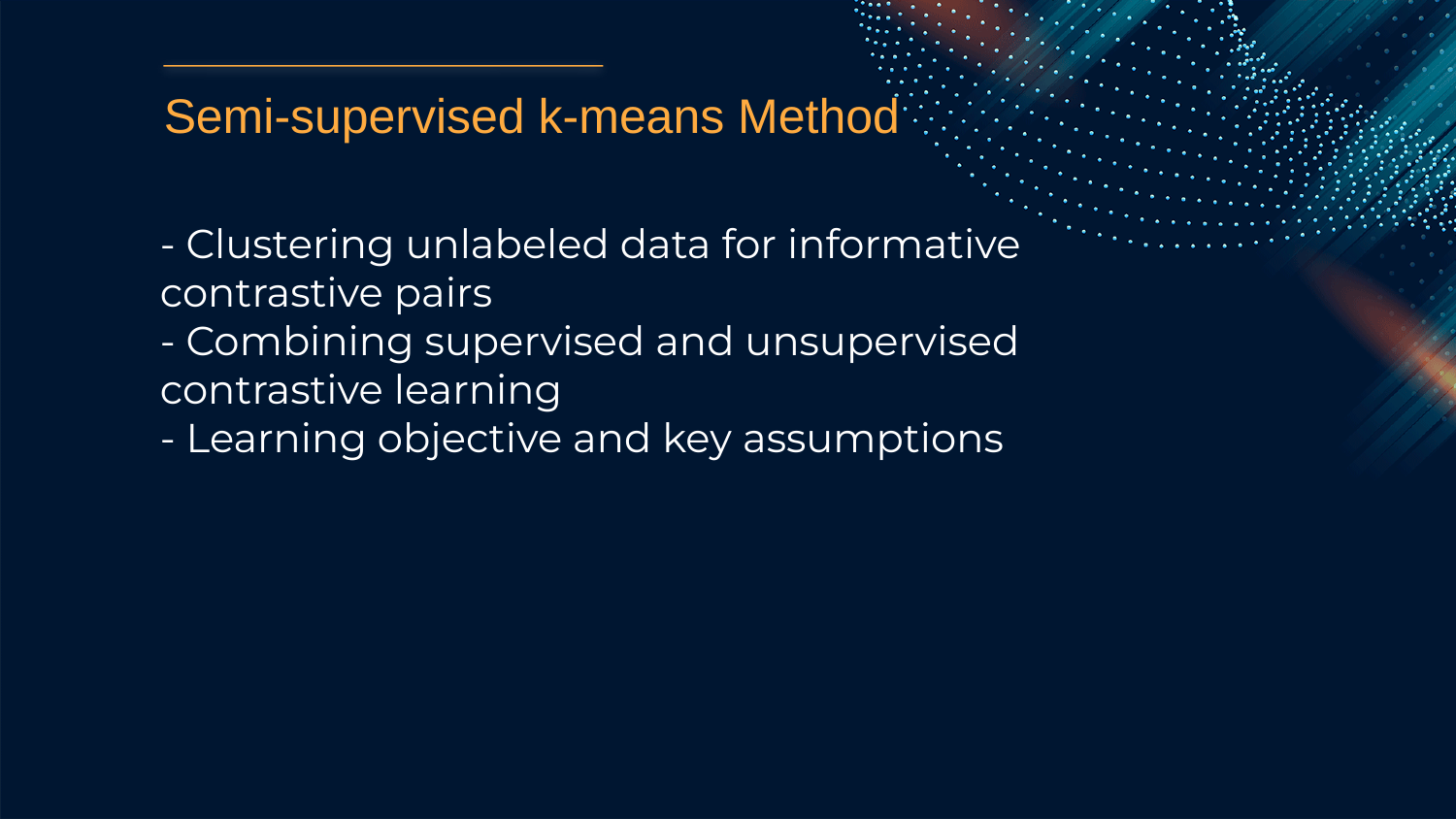

Semi-supervised k-means Method
- Clustering unlabeled data for informative contrastive pairs
- Combining supervised and unsupervised contrastive learning
- Learning objective and key assumptions